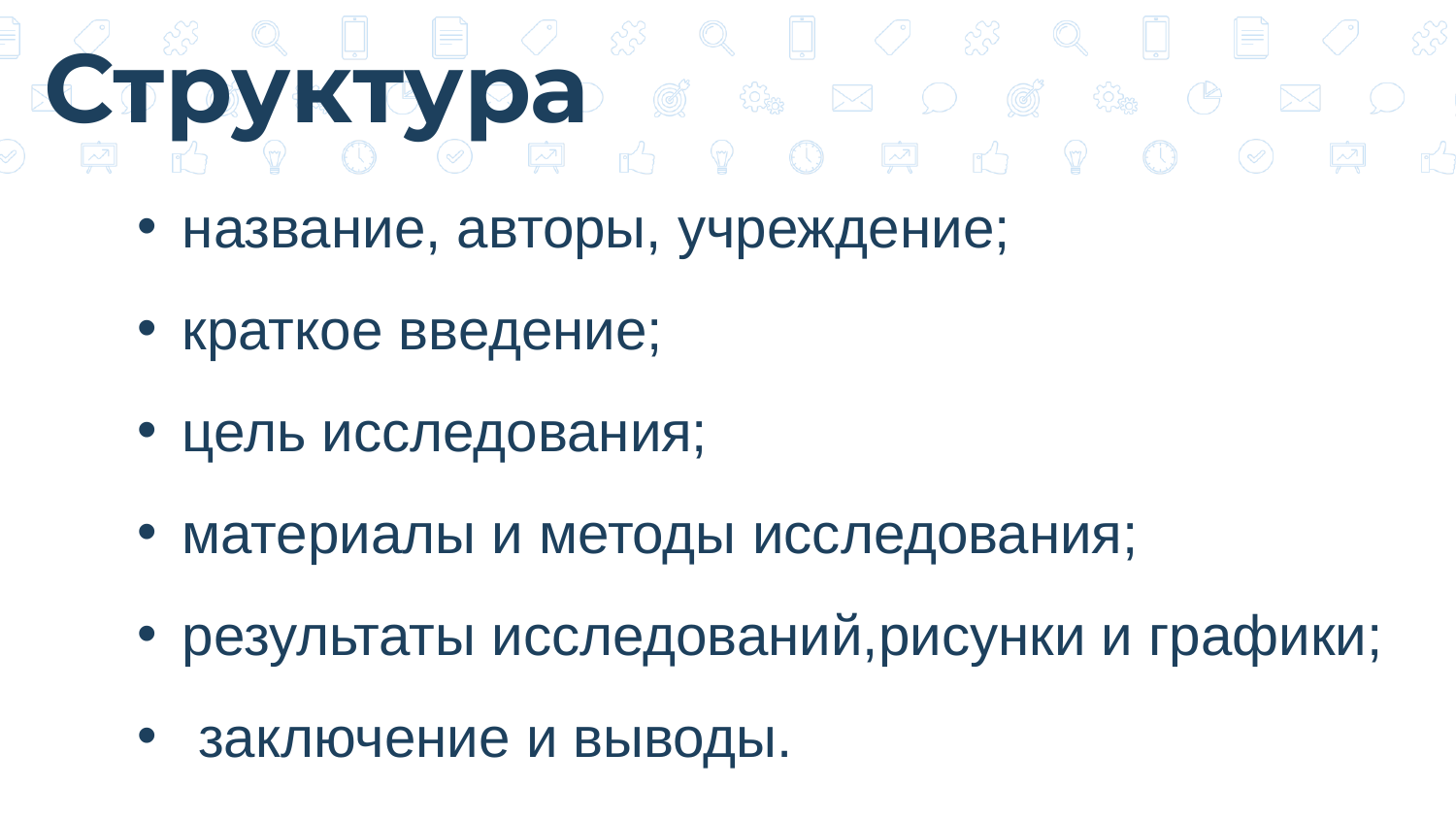

Структура
название, авторы, учреждение;
краткое введение;
цель исследования;
материалы и методы исследования;
результаты исследований,рисунки и графики;
 заключение и выводы.